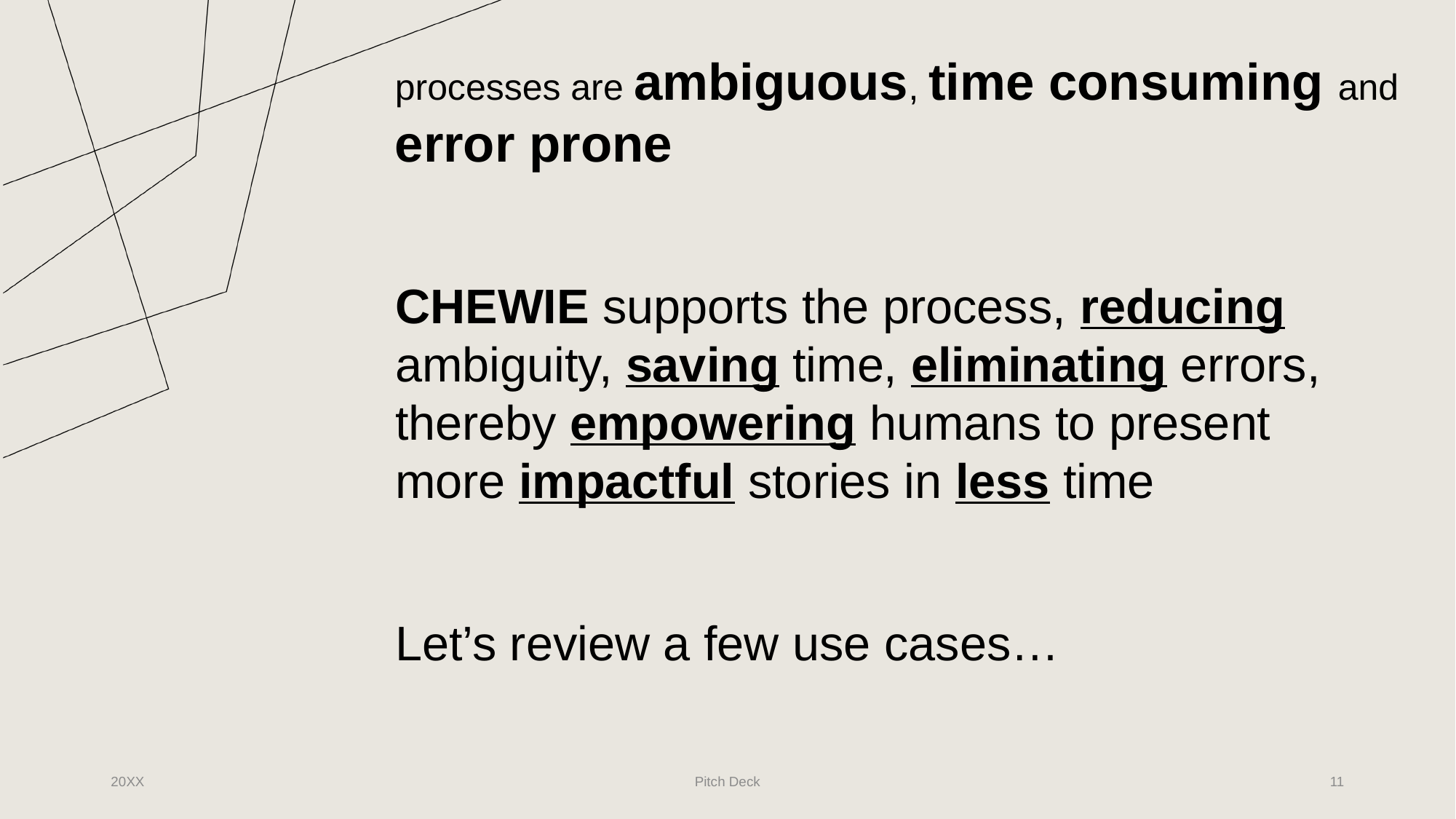

processes are ambiguous, time consuming and error prone
CHEWIE supports the process, reducing ambiguity, saving time, eliminating errors, thereby empowering humans to present more impactful stories in less time
Let’s review a few use cases…
20XX
Pitch Deck
11